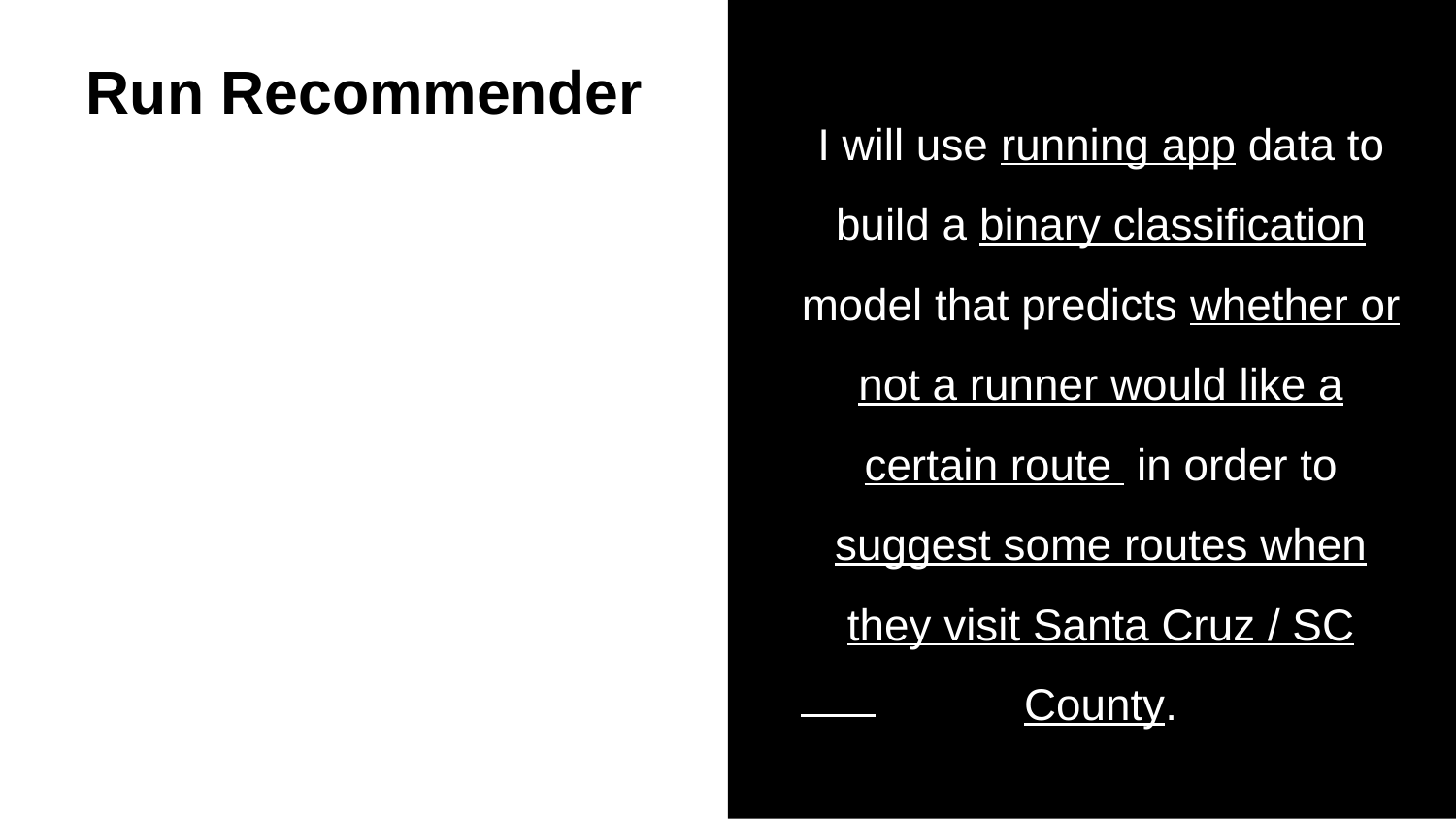

# Run Recommender
I will use running app data to build a binary classification model that predicts whether or not a runner would like a certain route  in order to suggest some routes when they visit Santa Cruz / SC County.
Data will be collected from Strava, Runkeeper, or Nike+ API
My MVP is scrape for Santa Cruz, the main classification model, & streamlit w/ dropdowns.
My stretch goal is adding routes for the whole county.
My observations will be the variables associated with each run like length, elevation gain, rating, scenic value. My target will be top 5 rec’md routes for a user based on their inputs.